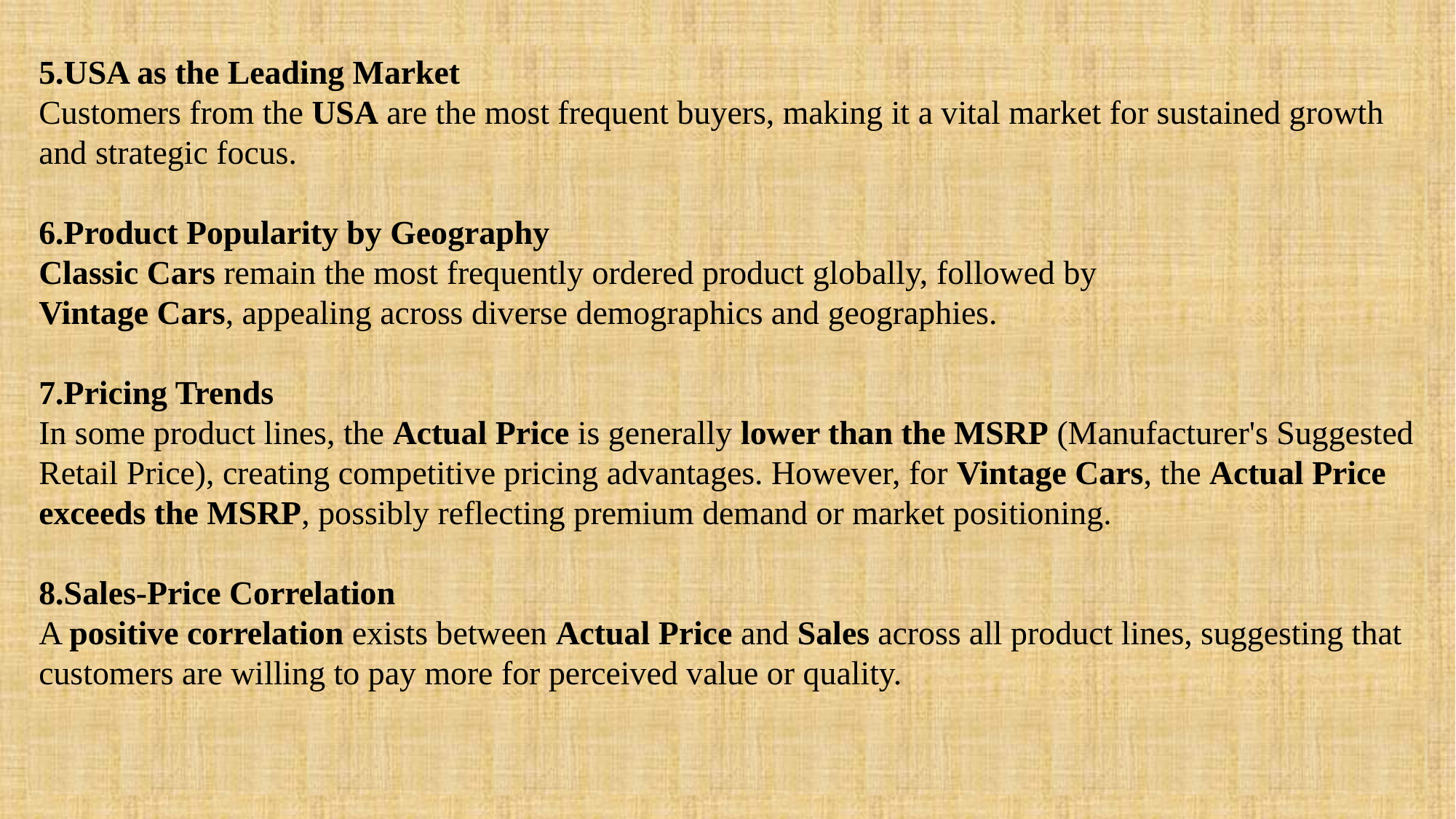

5.USA as the Leading Market
Customers from the USA are the most frequent buyers, making it a vital market for sustained growth and strategic focus.

6.Product Popularity by Geography
Classic Cars remain the most frequently ordered product globally, followed by
Vintage Cars, appealing across diverse demographics and geographies.

7.Pricing Trends
In some product lines, the Actual Price is generally lower than the MSRP (Manufacturer's Suggested Retail Price), creating competitive pricing advantages. However, for Vintage Cars, the Actual Price exceeds the MSRP, possibly reflecting premium demand or market positioning.

8.Sales-Price Correlation
A positive correlation exists between Actual Price and Sales across all product lines, suggesting that customers are willing to pay more for perceived value or quality.